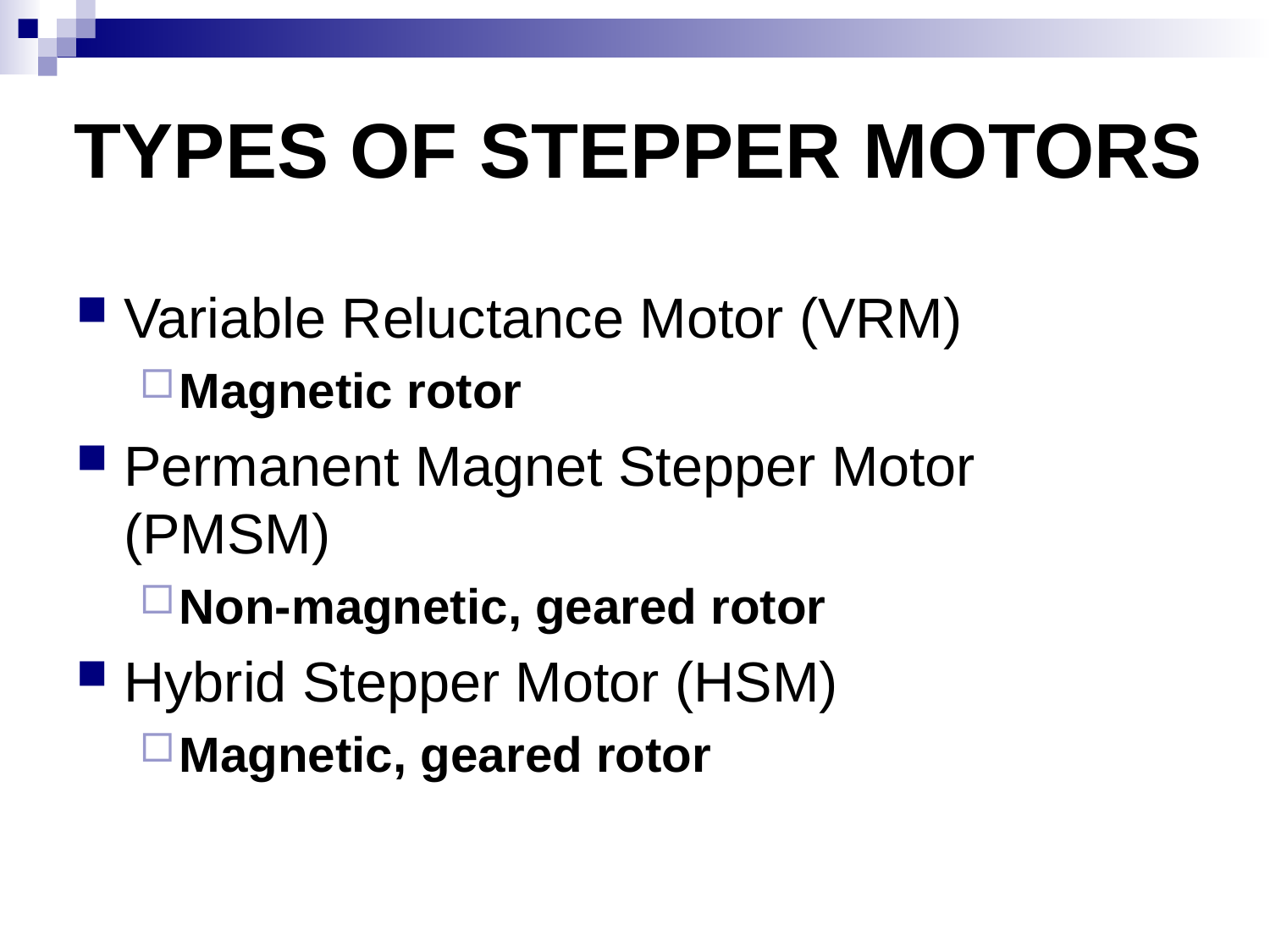

# TYPES OF STEPPER MOTORS
Variable Reluctance Motor (VRM)
Magnetic rotor
Permanent Magnet Stepper Motor (PMSM)
Non-magnetic, geared rotor
Hybrid Stepper Motor (HSM)
Magnetic, geared rotor